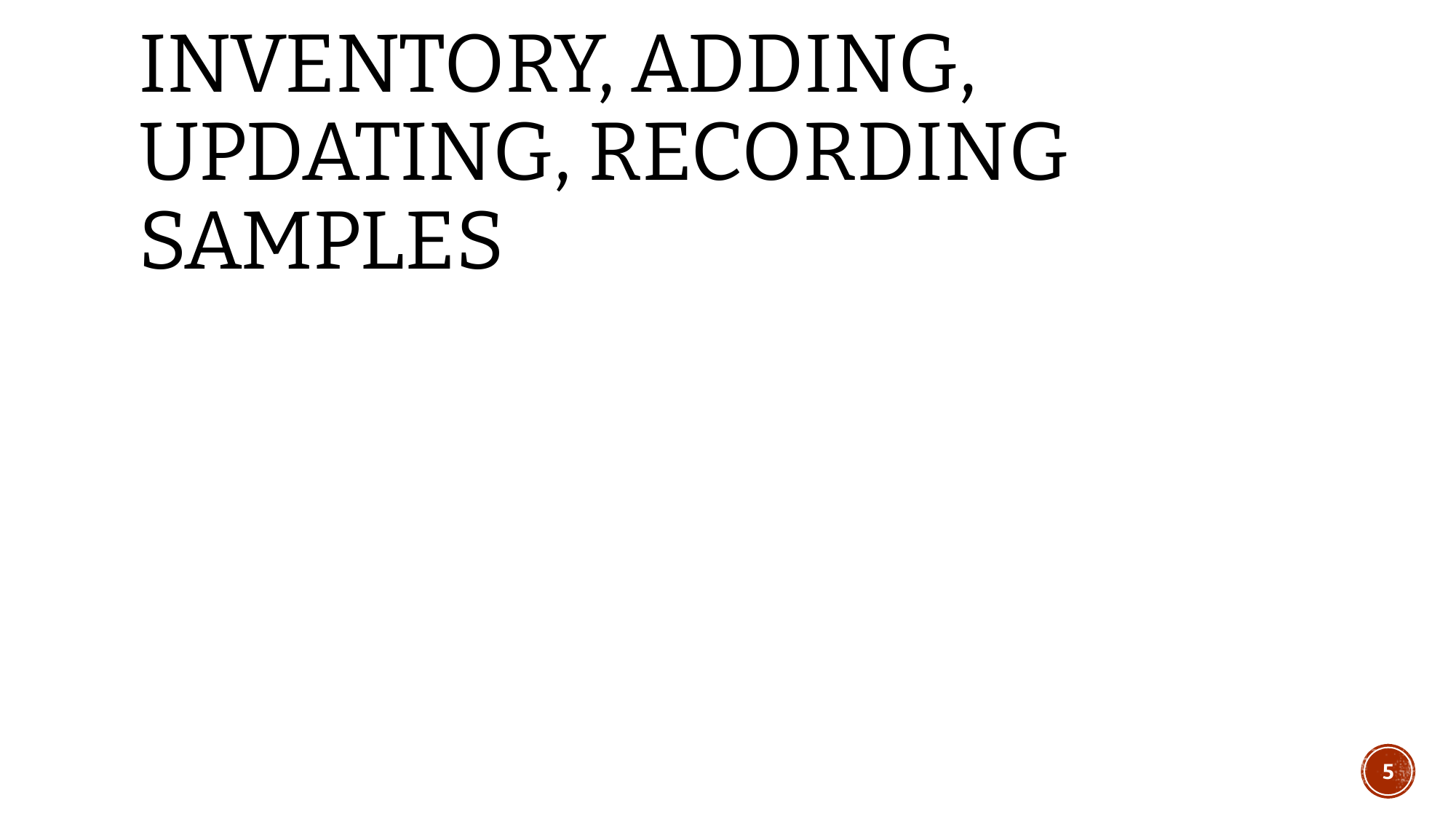

# Inventory, adding, Updating, recording Samples

5